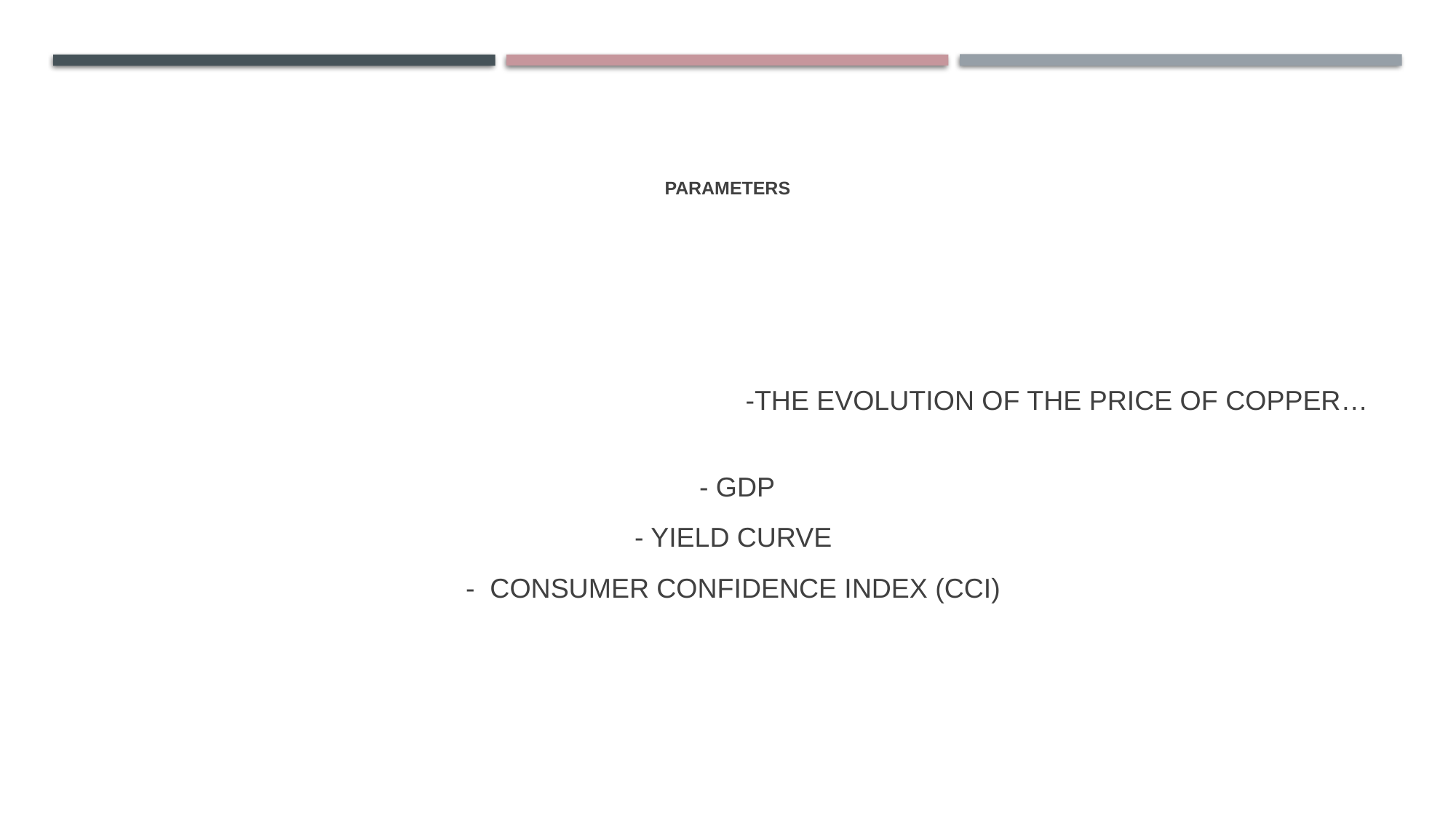

# PARAMETERS
						-THE EVOLUTION OF THE PRICE OF COPPER…
 - GDP
 - YIELD CURVE
-  CONSUMER CONFIDENCE INDEX (CCI)